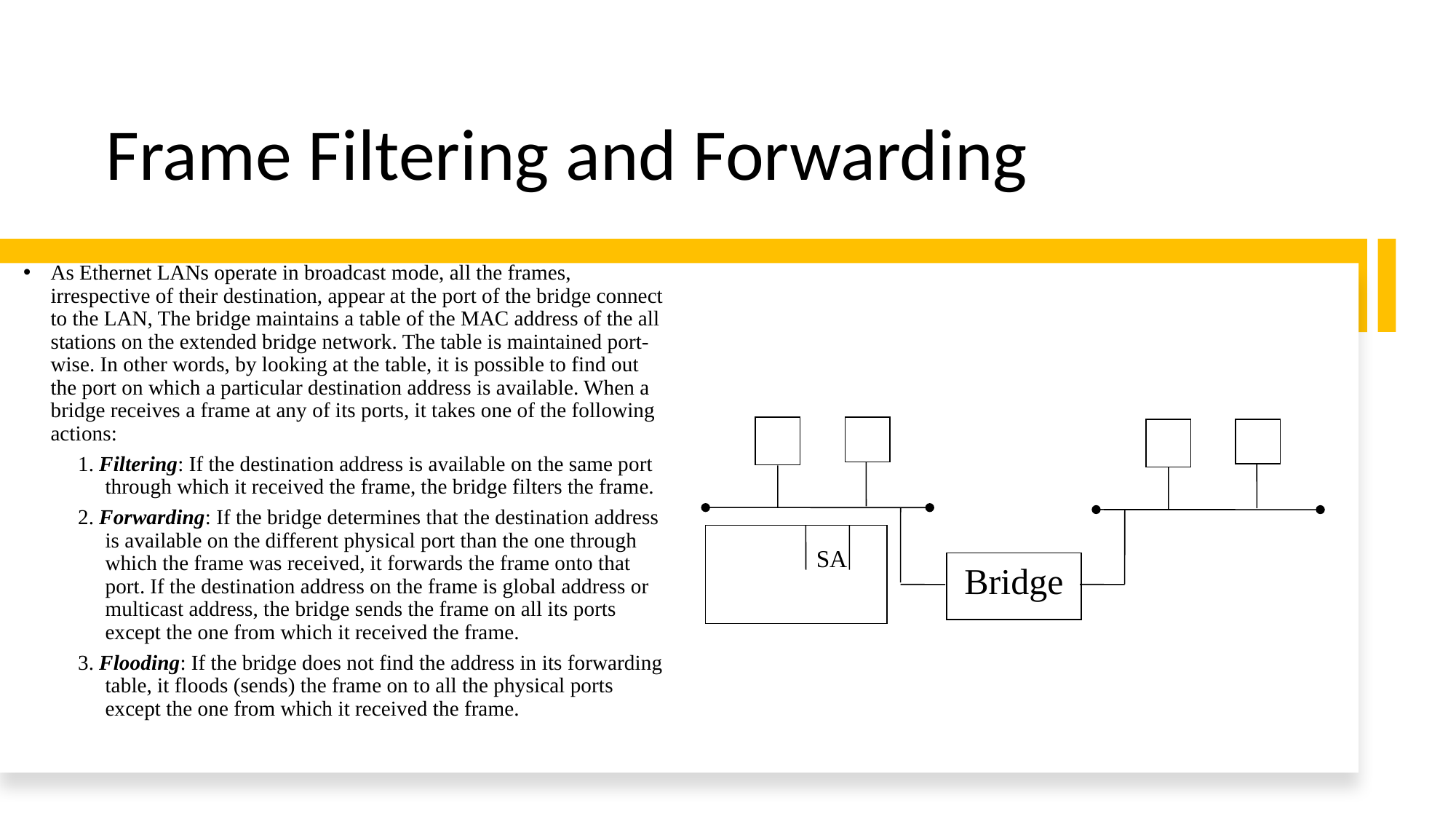

# Frame Filtering and Forwarding

As Ethernet LANs operate in broadcast mode, all the frames, irrespective of their destination, appear at the port of the bridge connect to the LAN, The bridge maintains a table of the MAC address of the all stations on the extended bridge network. The table is maintained port-wise. In other words, by looking at the table, it is possible to find out the port on which a particular destination address is available. When a bridge receives a frame at any of its ports, it takes one of the following actions:
1. Filtering: If the destination address is available on the same port through which it received the frame, the bridge filters the frame.
2. Forwarding: If the bridge determines that the destination address is available on the different physical port than the one through which the frame was received, it forwards the frame onto that port. If the destination address on the frame is global address or multicast address, the bridge sends the frame on all its ports except the one from which it received the frame.
3. Flooding: If the bridge does not find the address in its forwarding table, it floods (sends) the frame on to all the physical ports except the one from which it received the frame.

           SA

Bridge